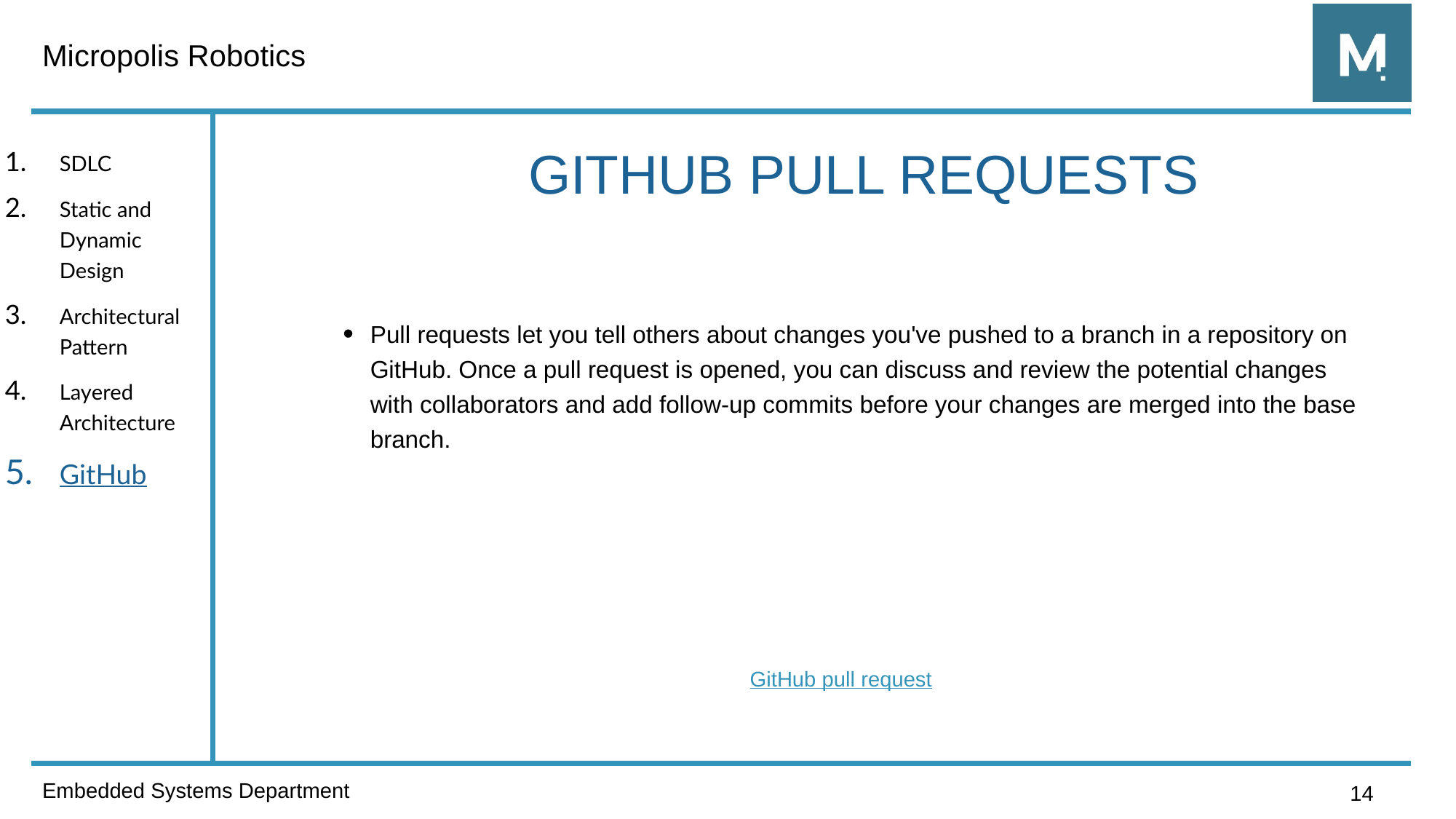

# GitHub Pull requests
SDLC
Static and Dynamic Design
Architectural Pattern
Layered Architecture
GitHub

Pull requests let you tell others about changes you've pushed to a branch in a repository on GitHub. Once a pull request is opened, you can discuss and review the potential changes with collaborators and add follow-up commits before your changes are merged into the base branch.
GitHub pull request